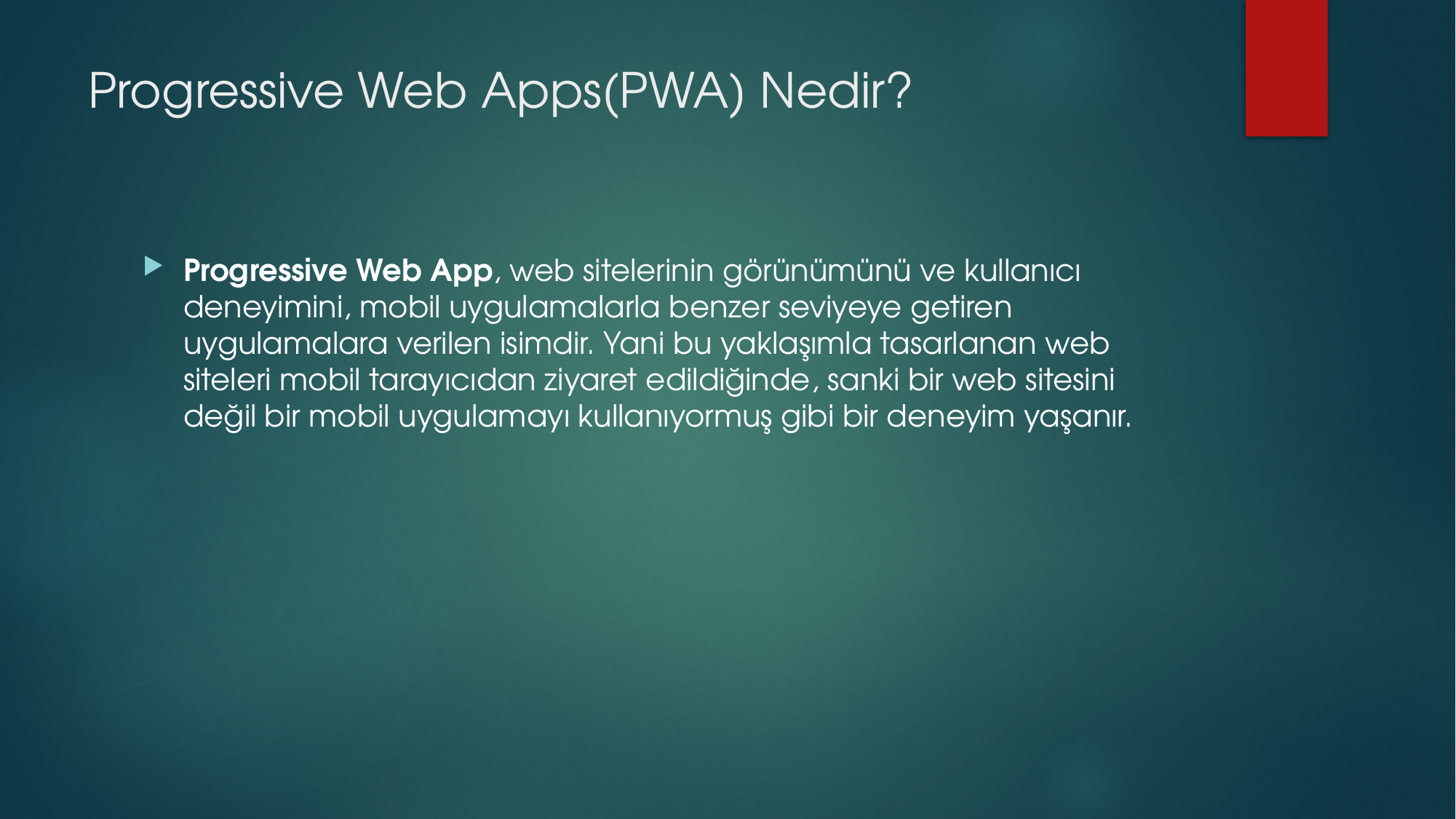

# Progressive Web Apps(PWA) Nedir?
Progressive Web App, web sitelerinin görünümünü ve kullanıcı deneyimini, mobil uygulamalarla benzer seviyeye getiren uygulamalara verilen isimdir. Yani bu yaklaşımla tasarlanan web siteleri mobil tarayıcıdan ziyaret edildiğinde, sanki bir web sitesini değil bir mobil uygulamayı kullanıyormuş gibi bir deneyim yaşanır.